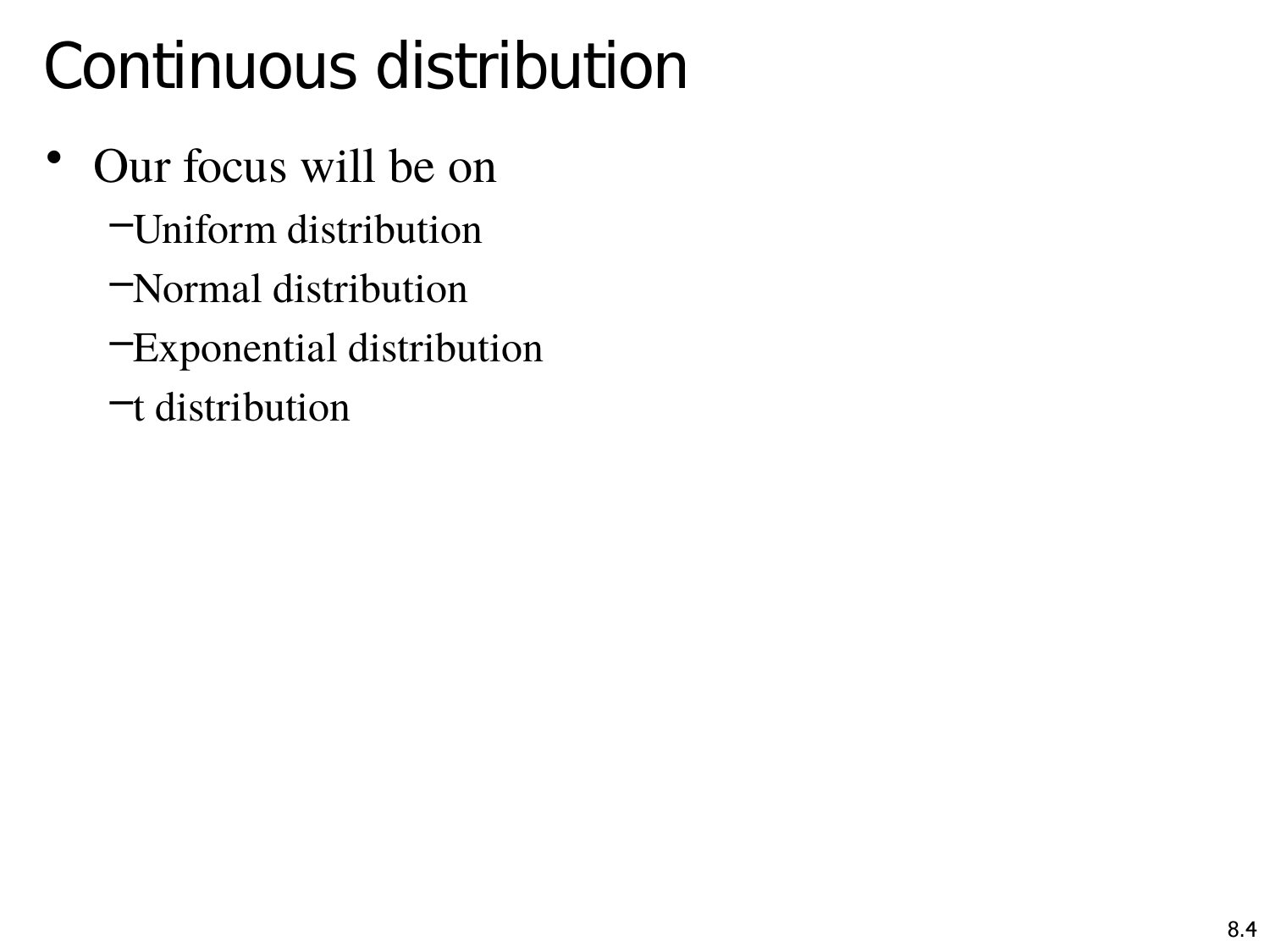

# Continuous distribution
Our focus will be on
Uniform distribution
Normal distribution
Exponential distribution
t distribution

8.4